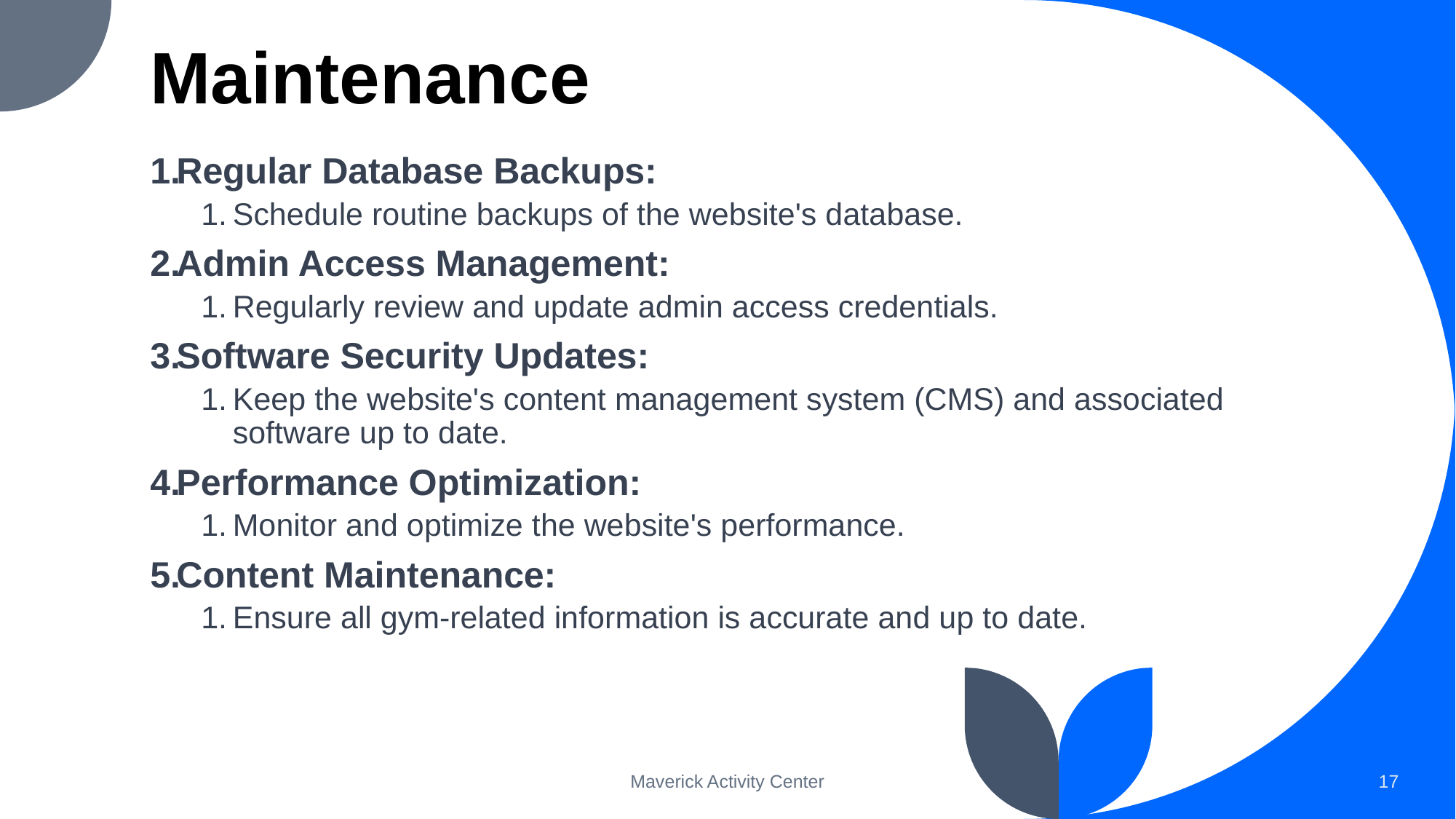

# Maintenance
Regular Database Backups:
Schedule routine backups of the website's database.
Admin Access Management:
Regularly review and update admin access credentials.
Software Security Updates:
Keep the website's content management system (CMS) and associated software up to date.
Performance Optimization:
Monitor and optimize the website's performance.
Content Maintenance:
Ensure all gym-related information is accurate and up to date.

Maverick Activity Center
17